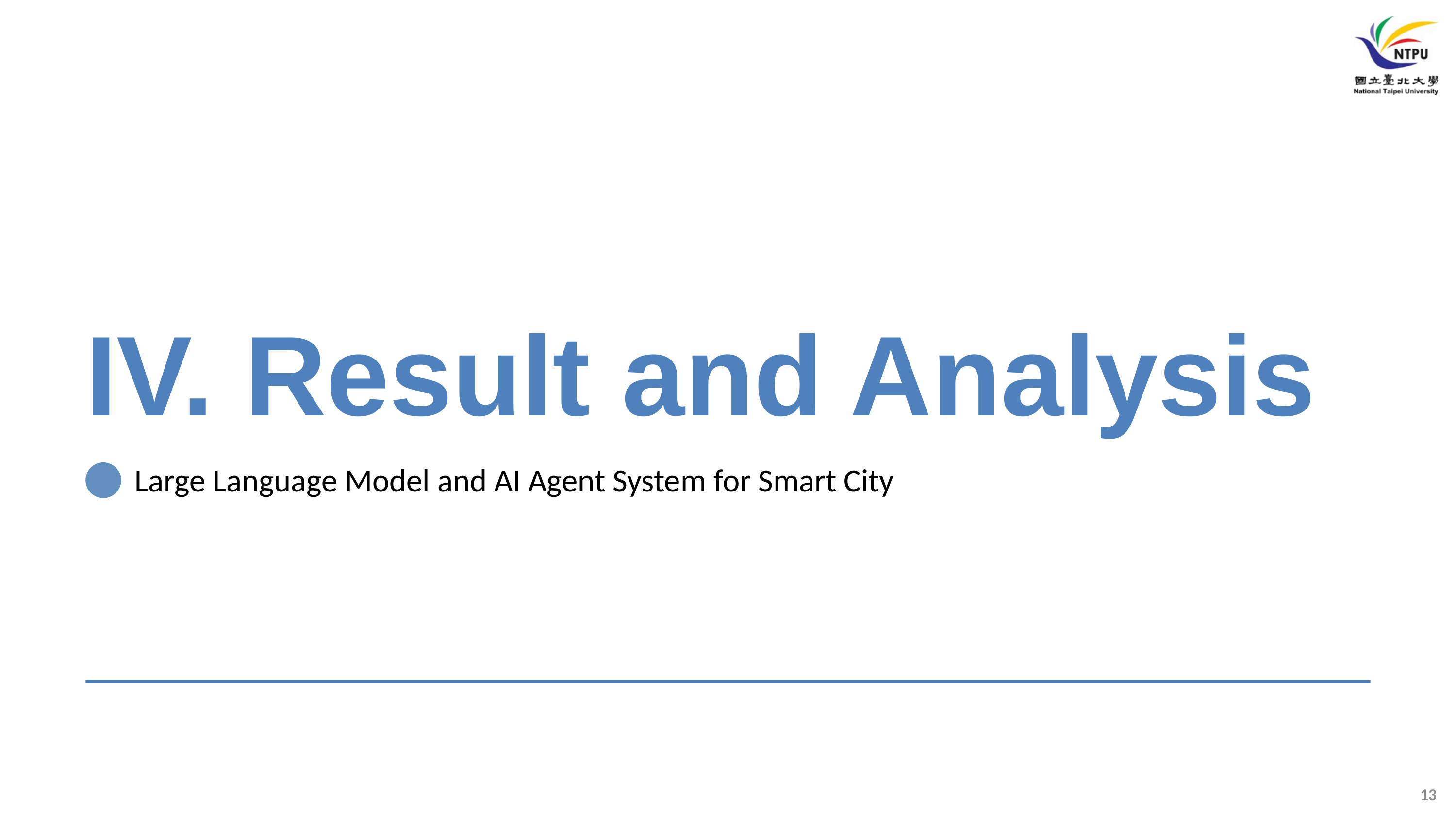

IV. Result and Analysis
Large Language Model and AI Agent System for Smart City

13